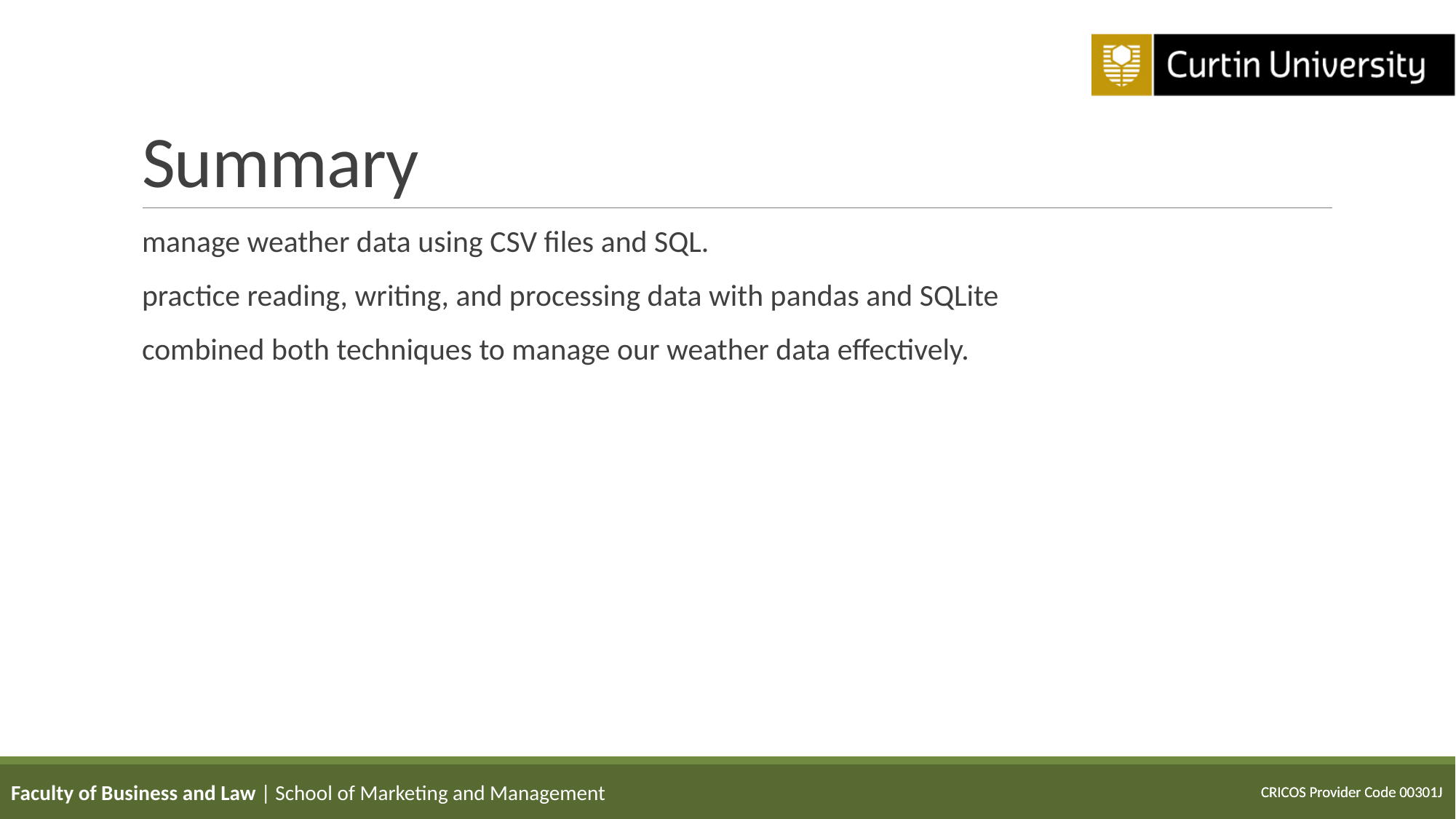

# Summary
manage weather data using CSV files and SQL.
practice reading, writing, and processing data with pandas and SQLite
combined both techniques to manage our weather data effectively.
Faculty of Business and Law | School of Marketing and Management